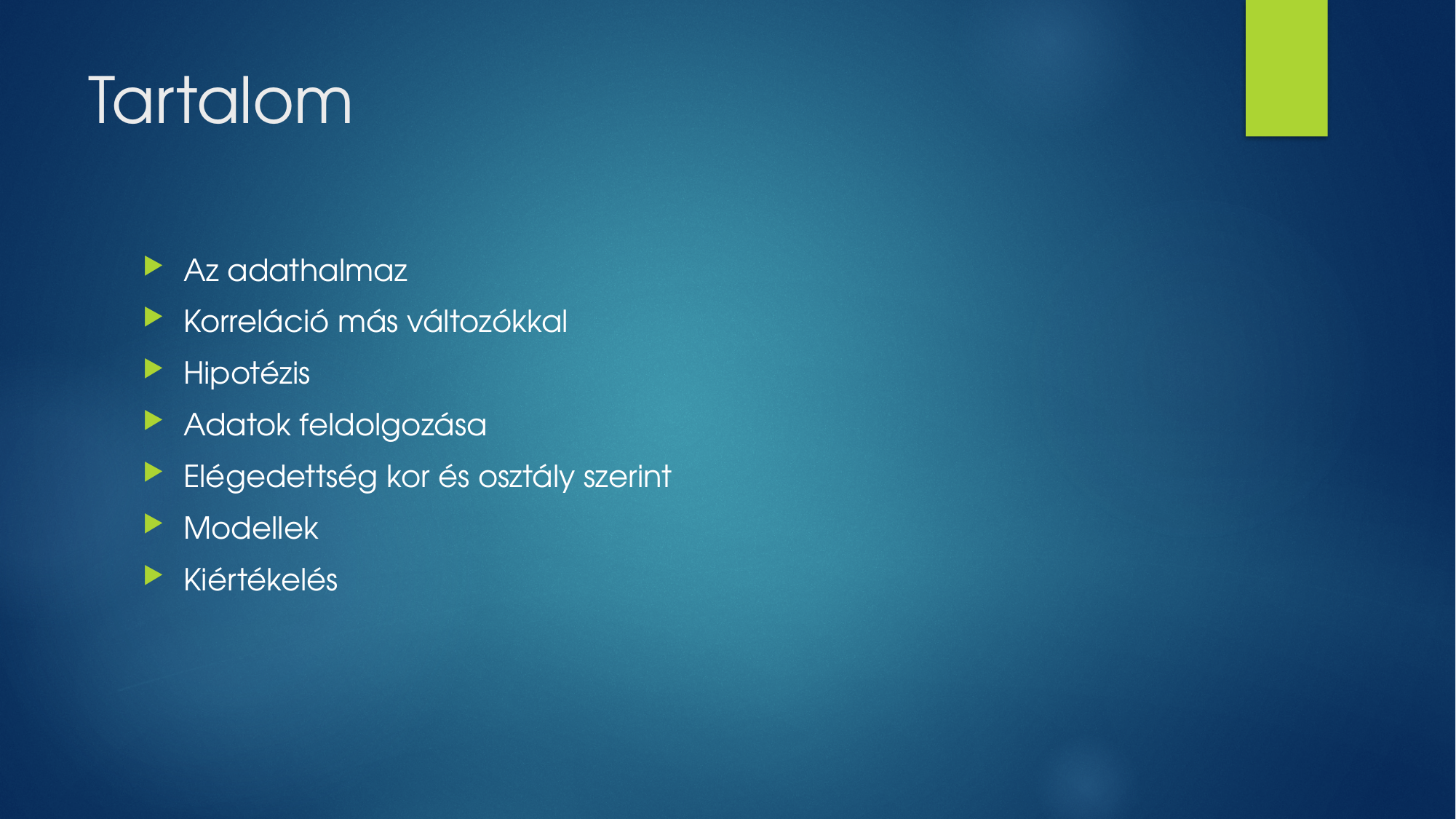

# Tartalom
Az adathalmaz
Korreláció más változókkal
Hipotézis
Adatok feldolgozása
Elégedettség kor és osztály szerint
Modellek
Kiértékelés